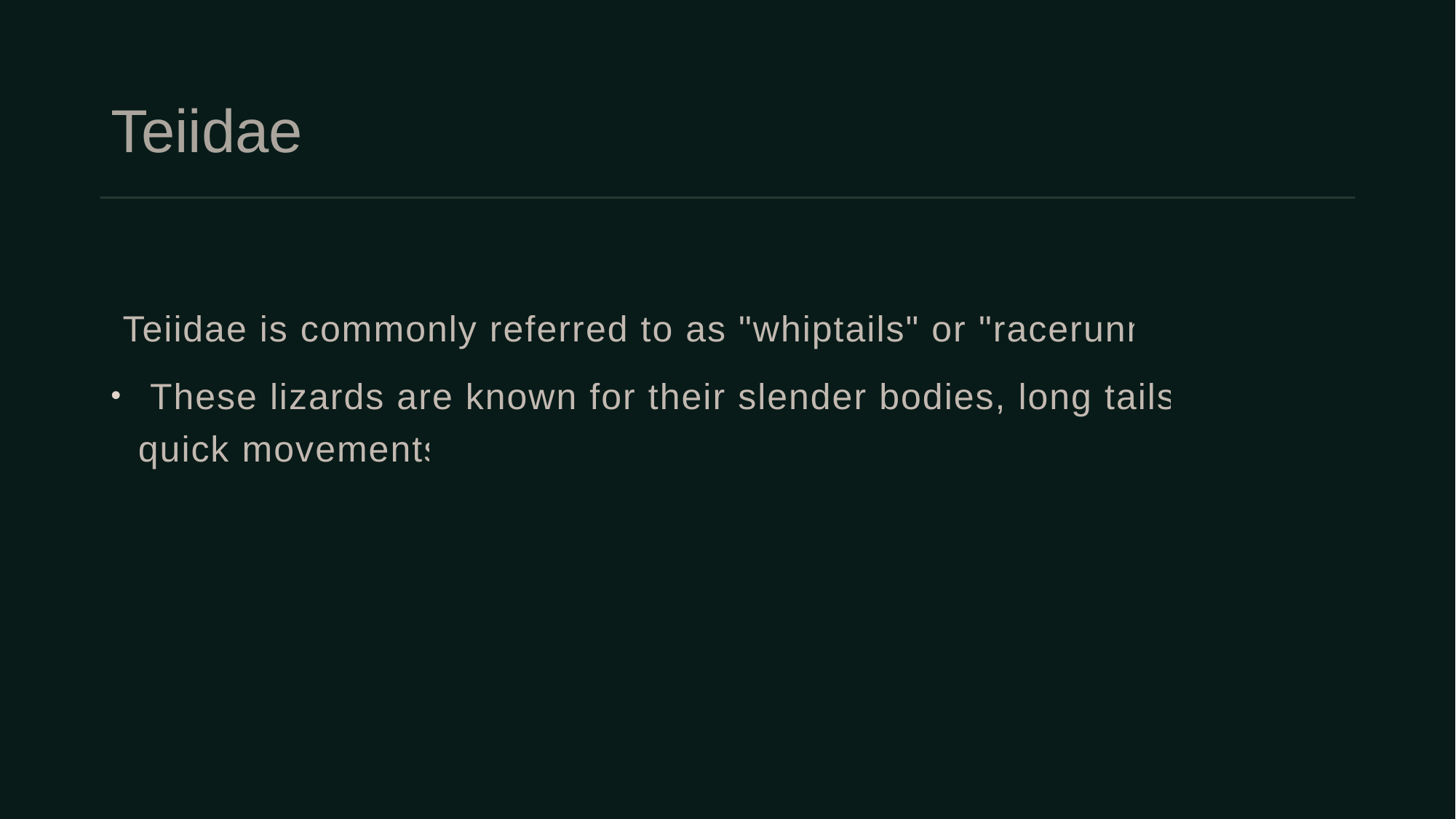

# Teiidae
 Teiidae is commonly referred to as "whiptails" or "racerunners."
 These lizards are known for their slender bodies, long tails, and quick movements.